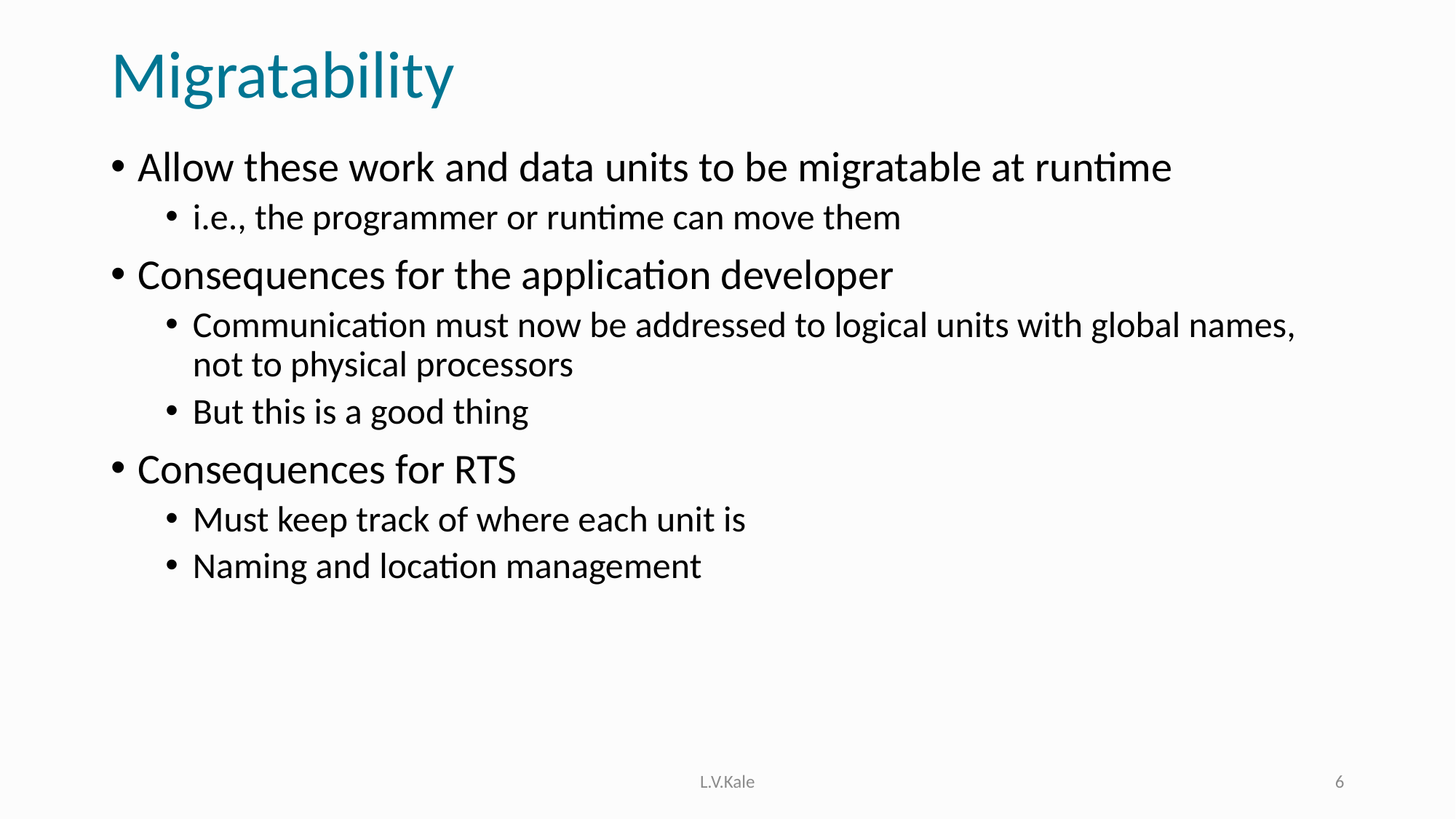

# Migratability
Allow these work and data units to be migratable at runtime
i.e., the programmer or runtime can move them
Consequences for the application developer
Communication must now be addressed to logical units with global names, not to physical processors
But this is a good thing
Consequences for RTS
Must keep track of where each unit is
Naming and location management

L.V.Kale
6